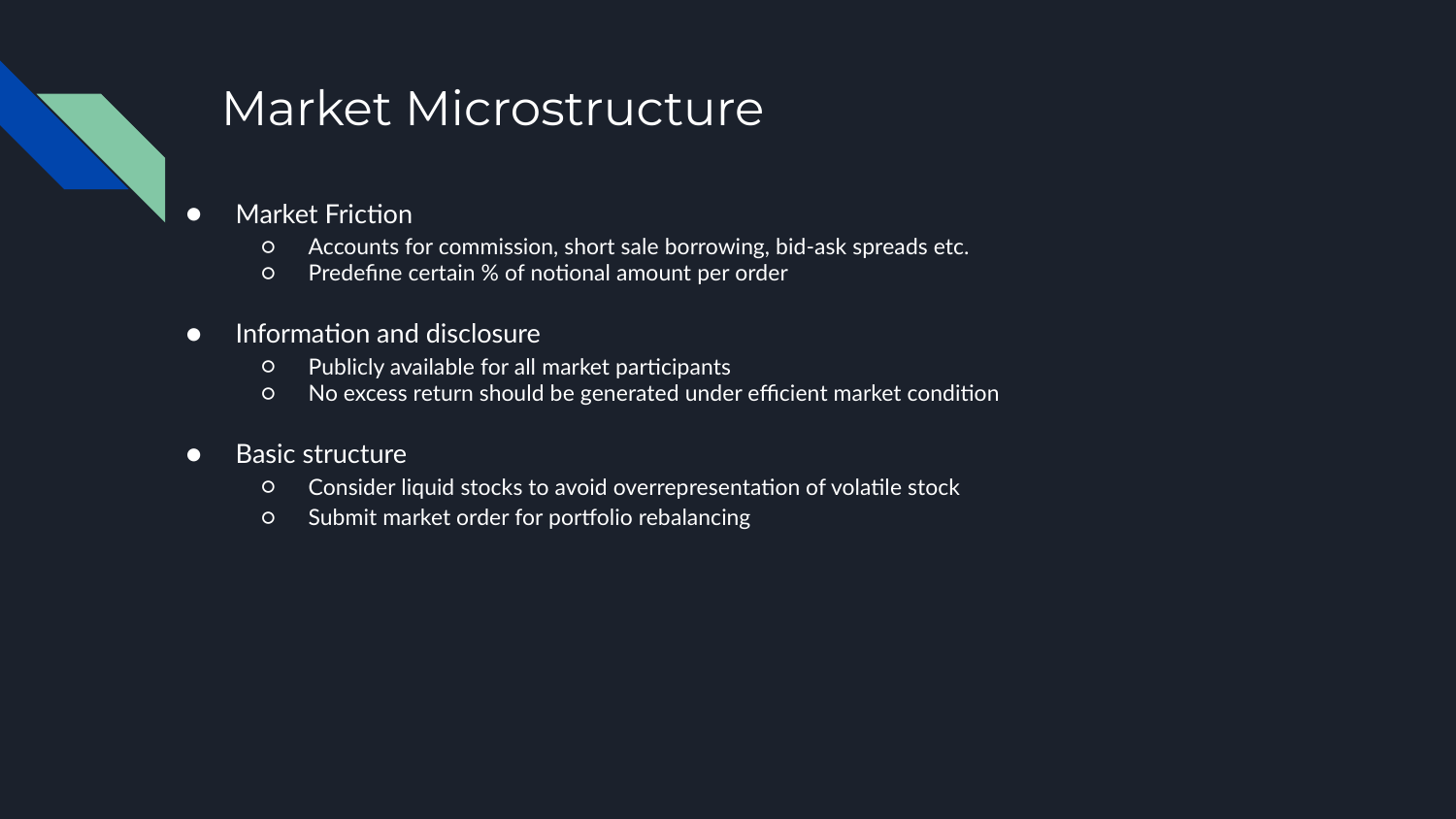

# Market Microstructure
Market Friction
Accounts for commission, short sale borrowing, bid-ask spreads etc.
Predefine certain % of notional amount per order
Information and disclosure
Publicly available for all market participants
No excess return should be generated under efficient market condition
Basic structure
Consider liquid stocks to avoid overrepresentation of volatile stock
Submit market order for portfolio rebalancing